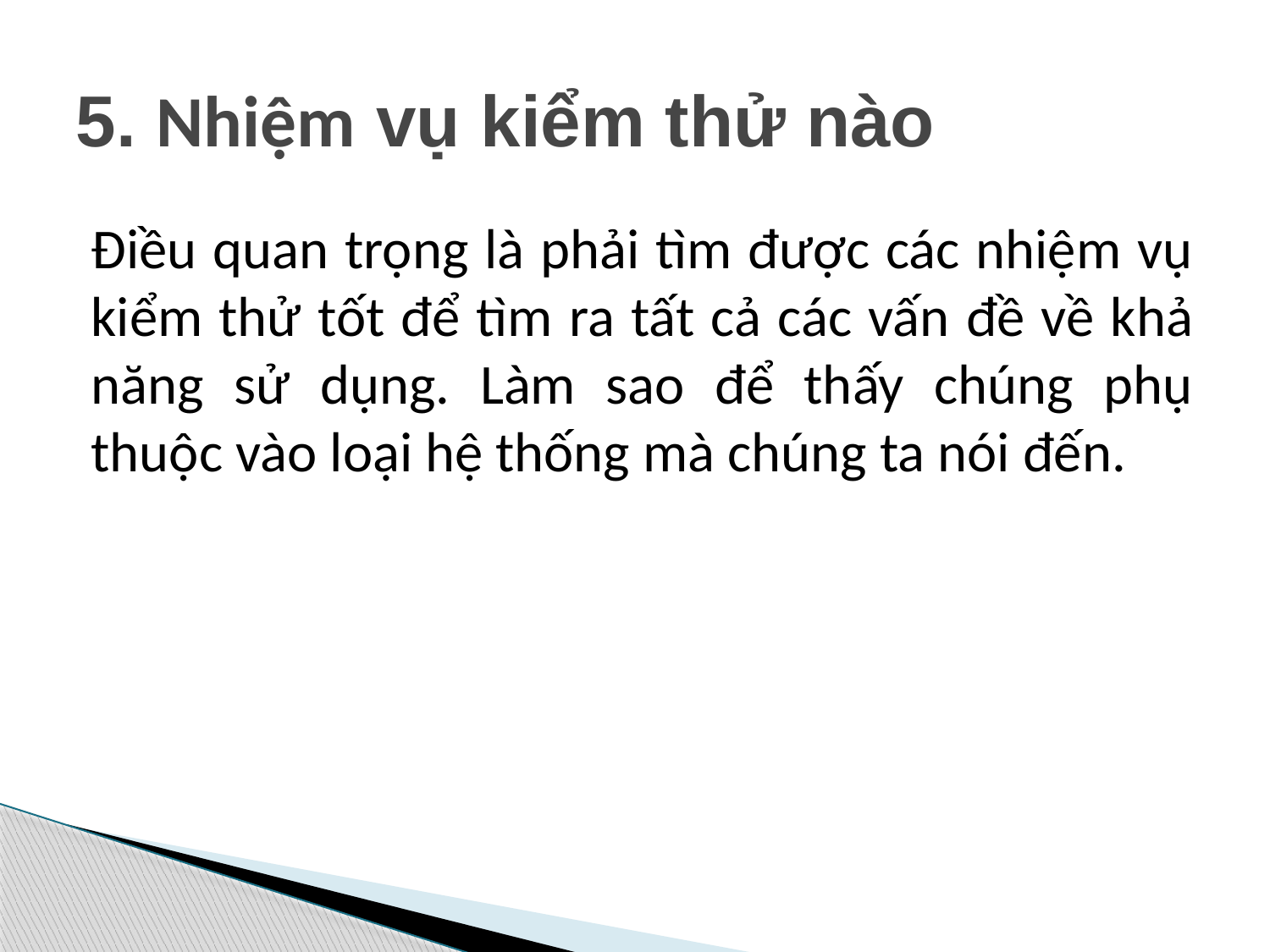

# 5. Nhiệm vụ kiểm thử nào
Điều quan trọng là phải tìm được các nhiệm vụ kiểm thử tốt để tìm ra tất cả các vấn đề về khả năng sử dụng. Làm sao để thấy chúng phụ thuộc vào loại hệ thống mà chúng ta nói đến.